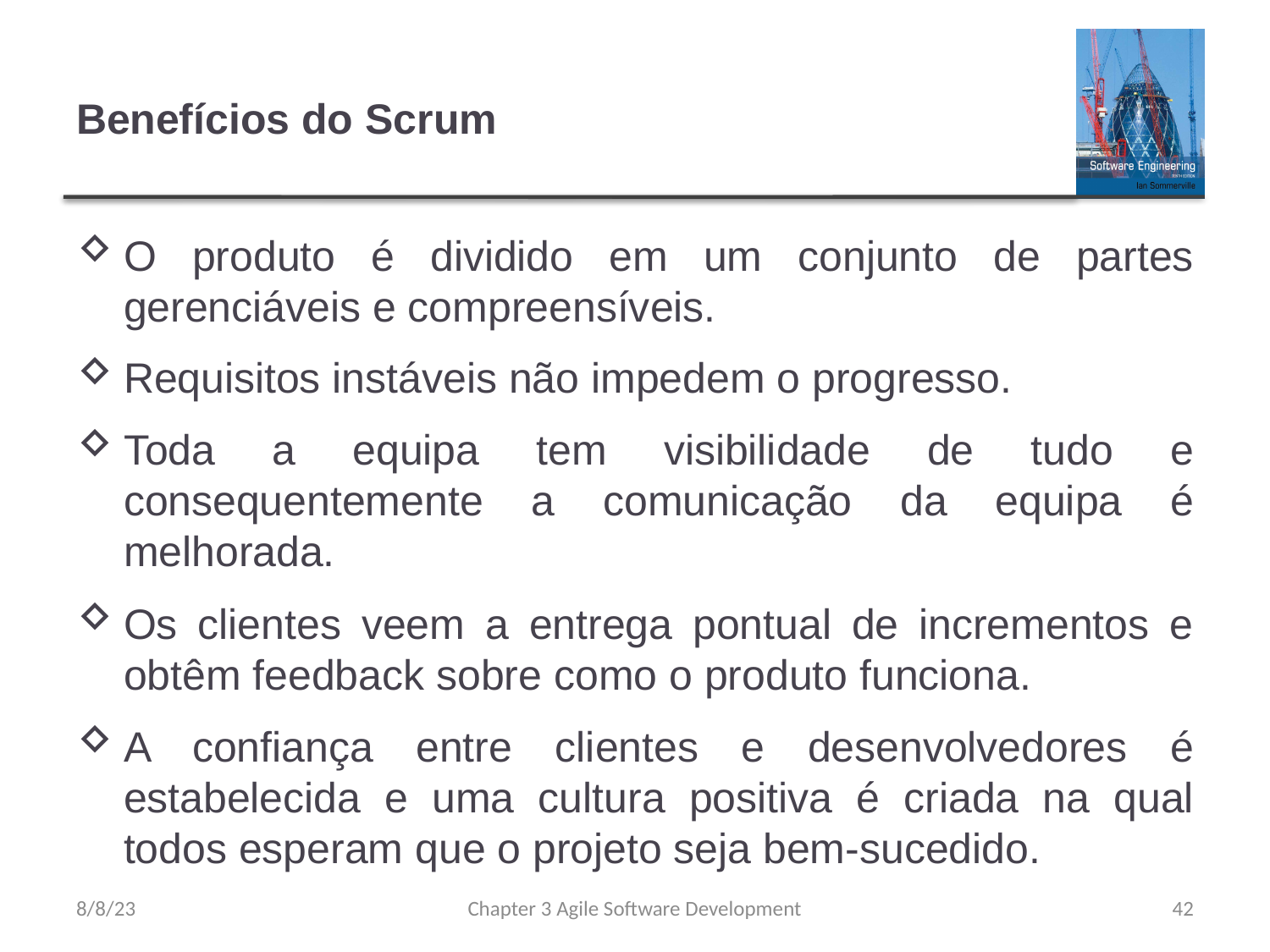

# Benefícios do Scrum
O produto é dividido em um conjunto de partes gerenciáveis e compreensíveis.
Requisitos instáveis não impedem o progresso.
Toda a equipa tem visibilidade de tudo e consequentemente a comunicação da equipa é melhorada.
Os clientes veem a entrega pontual de incrementos e obtêm feedback sobre como o produto funciona.
A confiança entre clientes e desenvolvedores é estabelecida e uma cultura positiva é criada na qual todos esperam que o projeto seja bem-sucedido.

8/8/23
Chapter 3 Agile Software Development
42